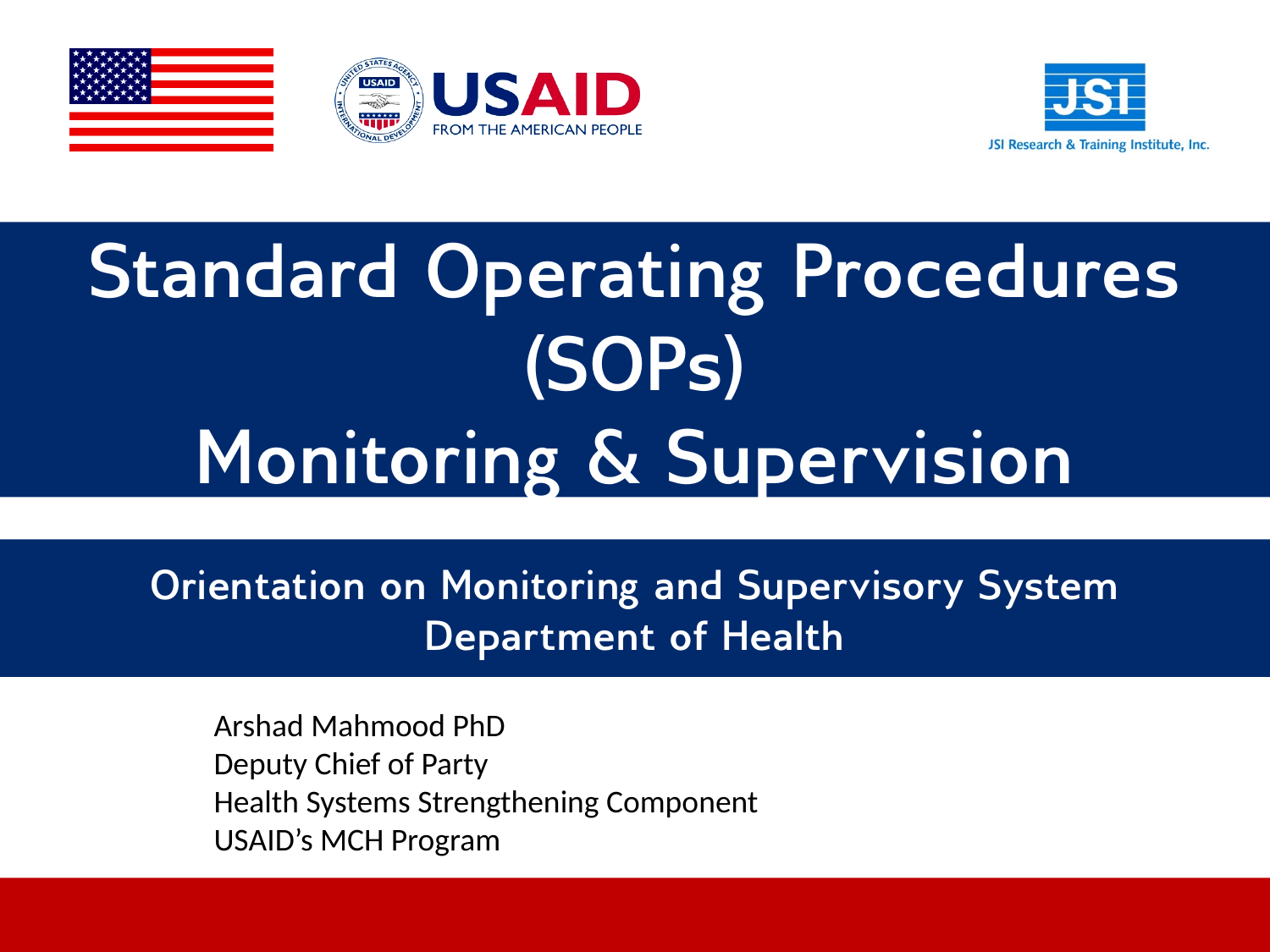

# Standard Operating Procedures (SOPs) Monitoring & Supervision
Orientation on Monitoring and Supervisory System
Department of Health
Arshad Mahmood PhD
Deputy Chief of Party
Health Systems Strengthening Component
USAID’s MCH Program